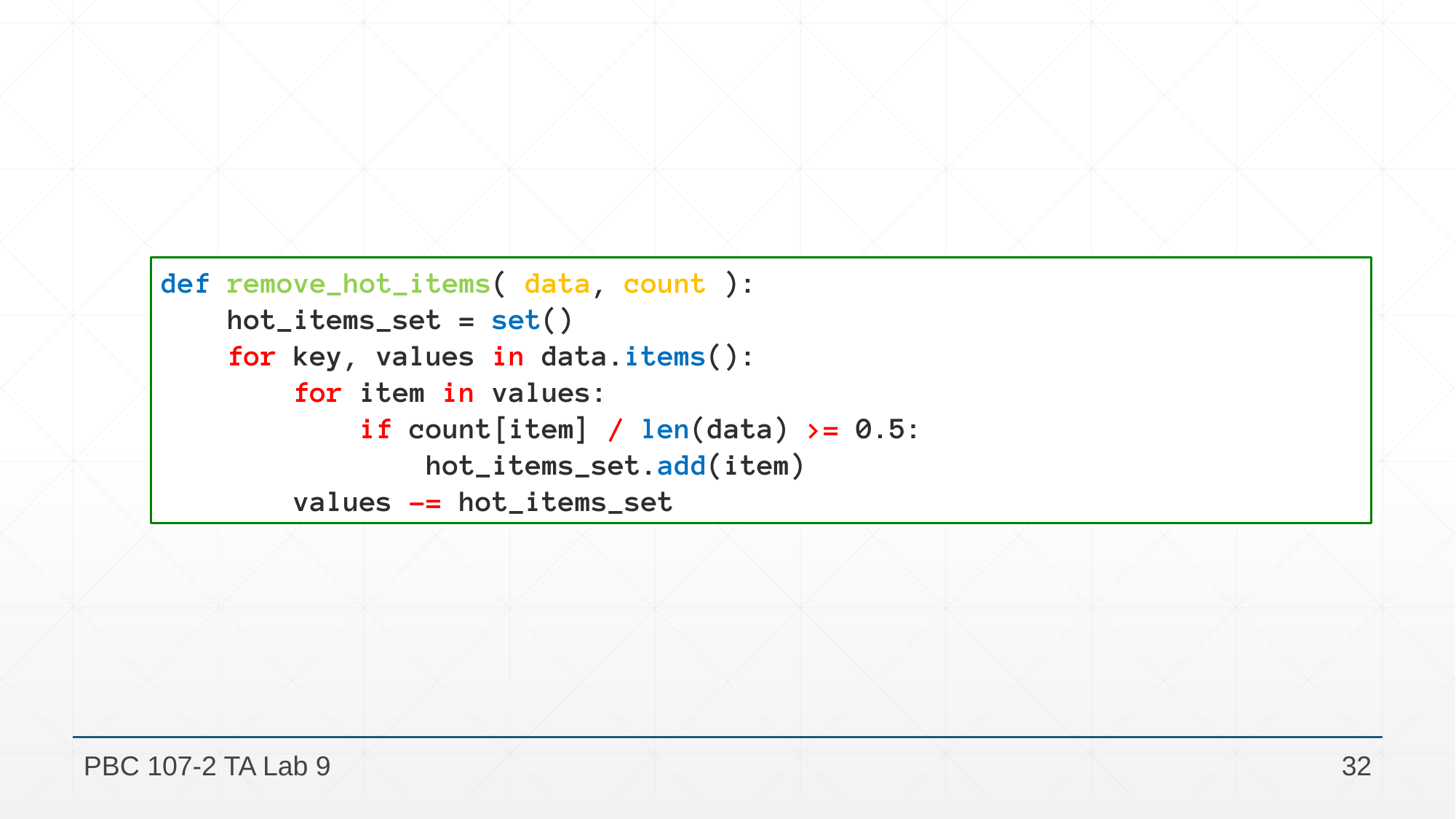

def remove_hot_items( data, count ):
    hot_items_set = set()
    for key, values in data.items():
        for item in values:
            if count[item] / len(data) >= 0.5:
                hot_items_set.add(item)
        values -= hot_items_set
PBC 107-2 TA Lab 9
32